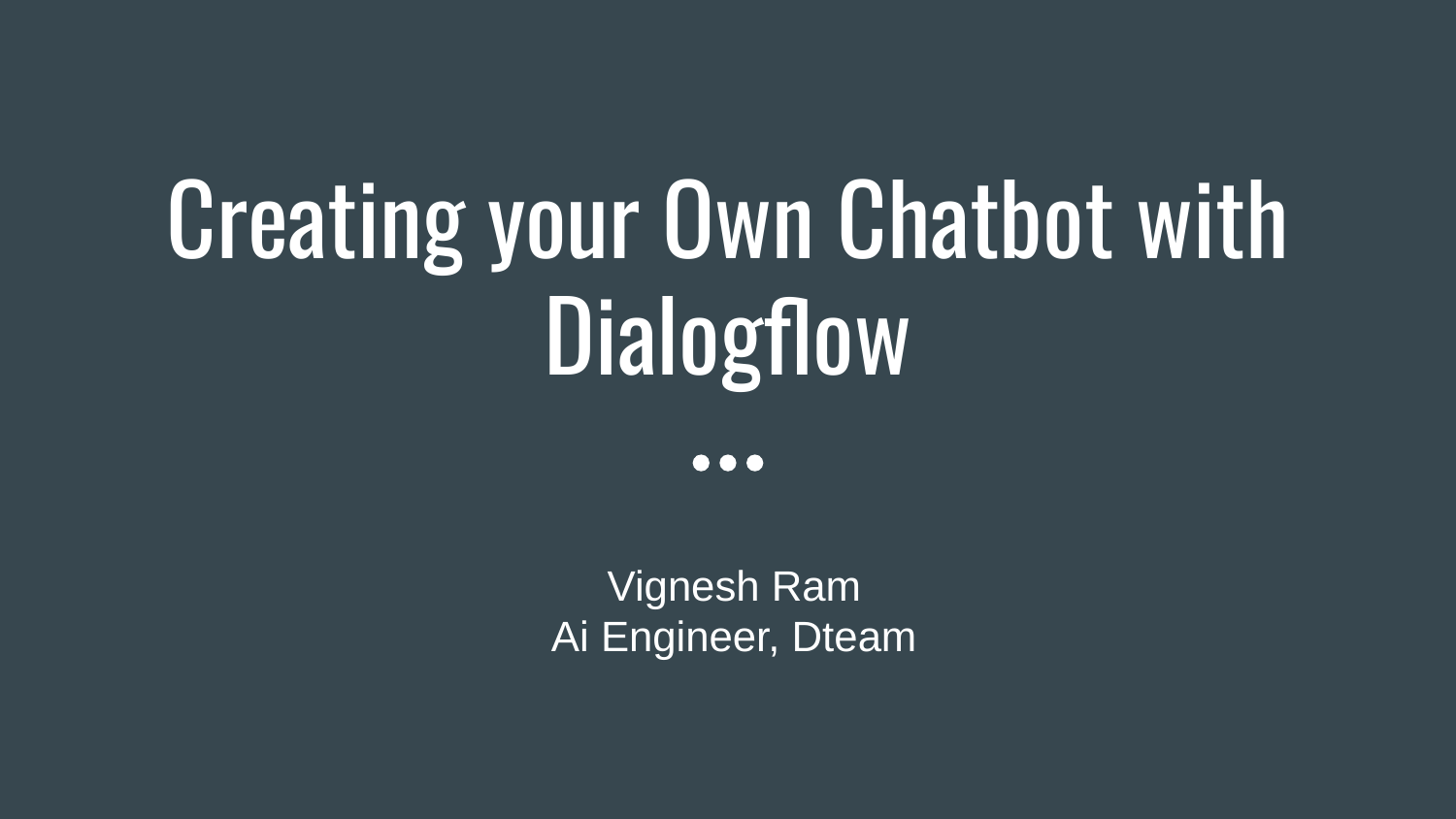

# Creating your Own Chatbot with Dialogflow
Vignesh Ram
Ai Engineer, Dteam